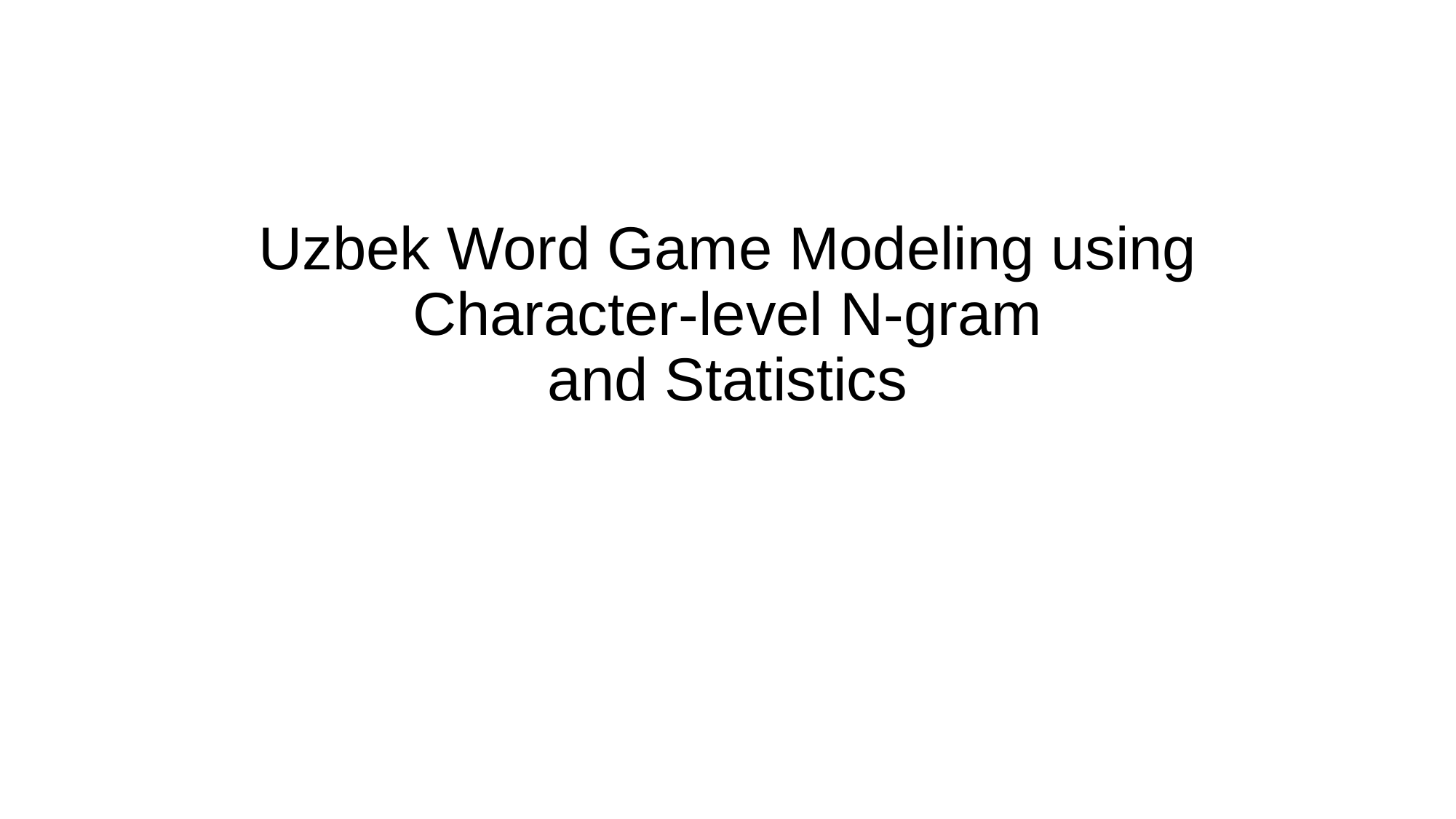

# Uzbek Word Game Modeling using Character-level N-gram and Statistics